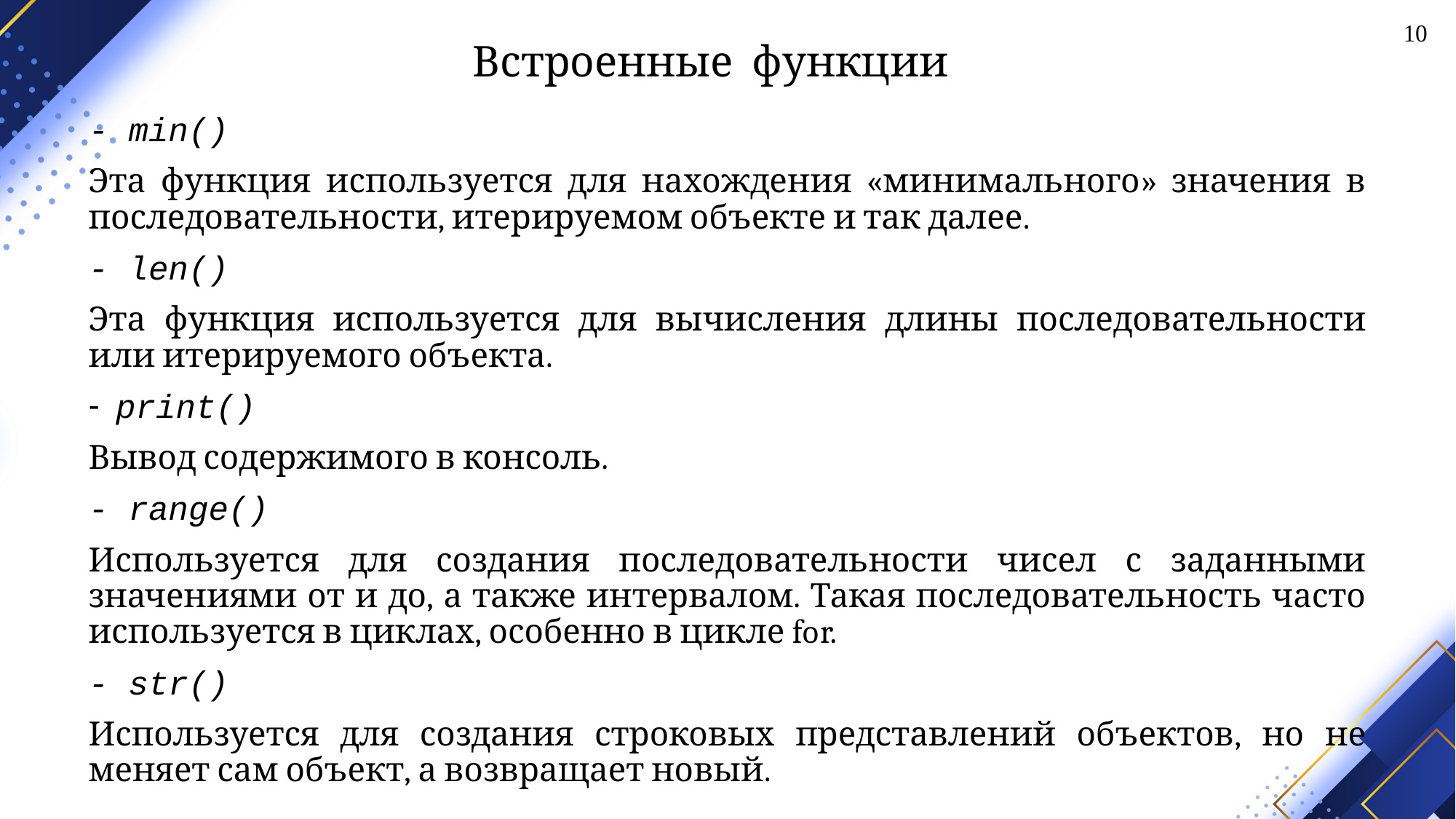

10
# Встроенные  функции
- min()
Эта функция используется для нахождения «минимального» значения в последовательности, итерируемом объекте и так далее.
- len()
Эта функция используется для вычисления длины последовательности или итерируемого объекта.
print()
Вывод содержимого в консоль.
- range()
Используется для создания последовательности чисел с заданными значениями от и до, а также интервалом. Такая последовательность часто используется в циклах, особенно в цикле for.
- str()
Используется для создания строковых представлений объектов, но не меняет сам объект, а возвращает новый.